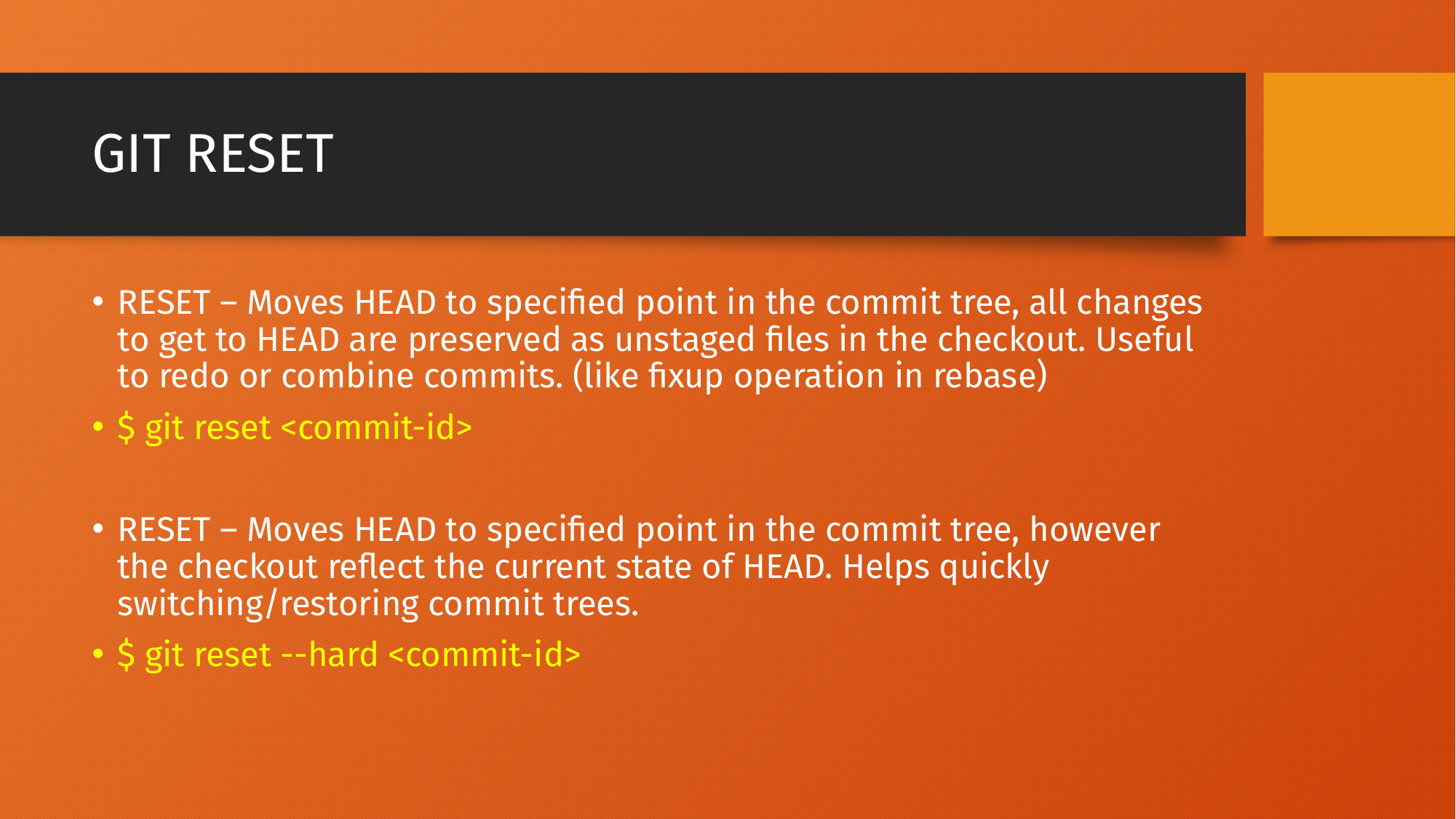

# GIT RESET
RESET – Moves HEAD to specified point in the commit tree, all changes to get to HEAD are preserved as unstaged files in the checkout. Useful to redo or combine commits. (like fixup operation in rebase)
$ git reset <commit-id>

RESET – Moves HEAD to specified point in the commit tree, however the checkout reflect the current state of HEAD. Helps quickly switching/restoring commit trees.
$ git reset --hard <commit-id>